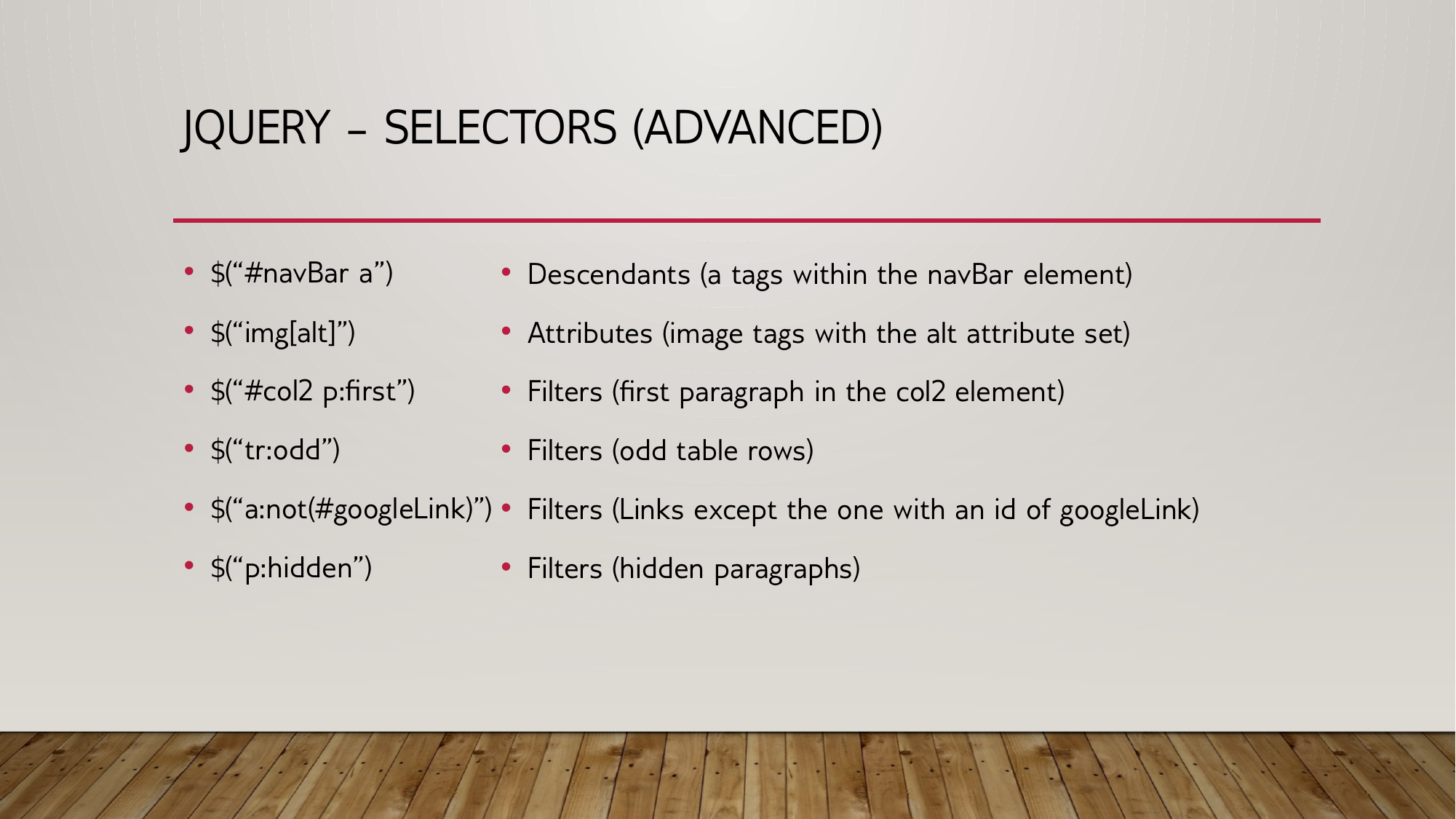

# Jquery – Selectors (Advanced)
$(“#navBar a”)
$(“img[alt]”)
$(“#col2 p:first”)
$(“tr:odd”)
$(“a:not(#googleLink)”)
$(“p:hidden”)
Descendants (a tags within the navBar element)
Attributes (image tags with the alt attribute set)
Filters (first paragraph in the col2 element)
Filters (odd table rows)
Filters (Links except the one with an id of googleLink)
Filters (hidden paragraphs)